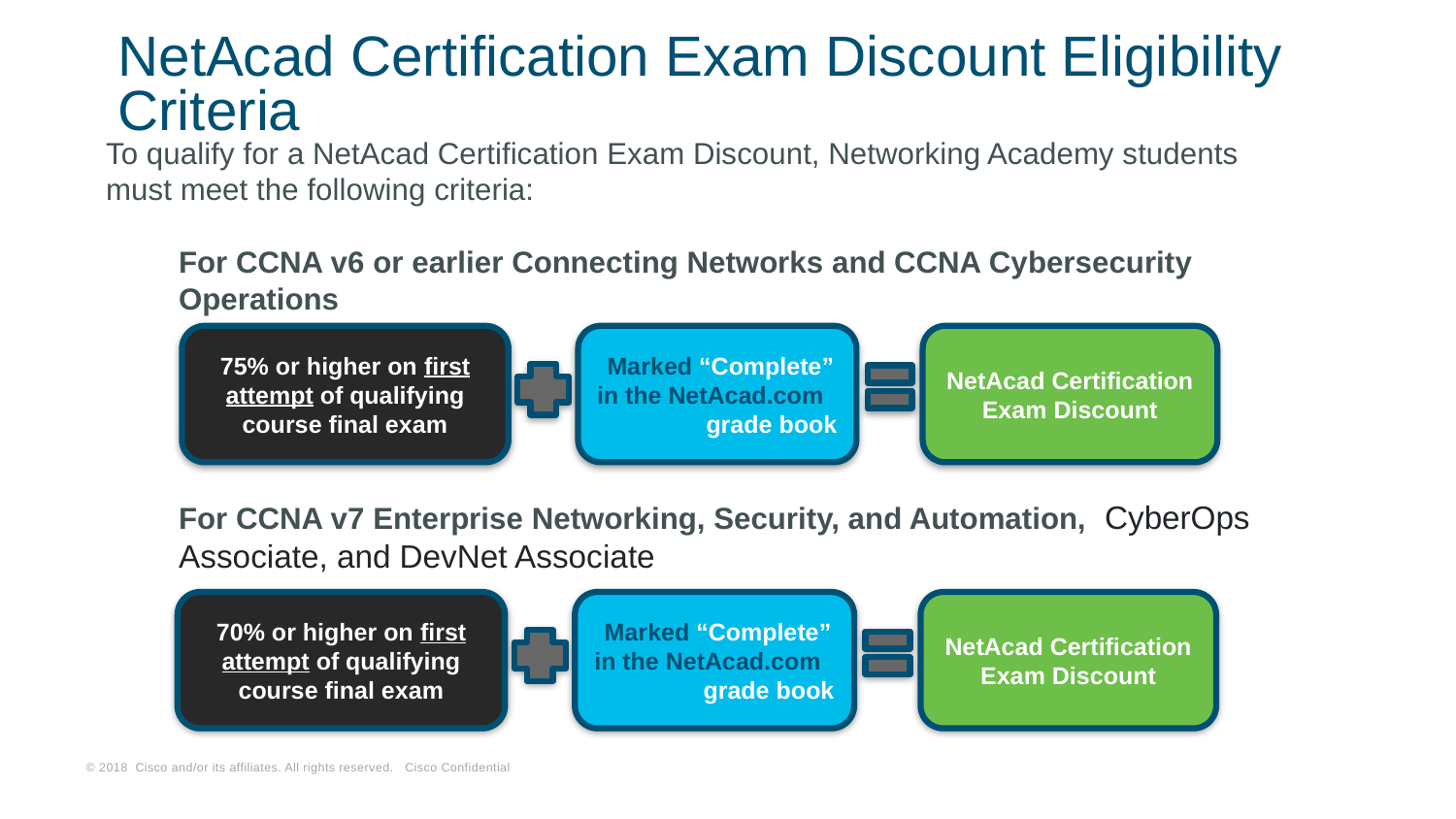

# NetAcad Certification Exam Discount Eligibility Criteria

To qualify for a NetAcad Certification Exam Discount, Networking Academy students must meet the following criteria:

For CCNA v6 or earlier Connecting Networks and CCNA Cybersecurity Operations

For CCNA v7 Enterprise Networking, Security, and Automation,  CyberOps Associate, and DevNet Associate

75% or higher on first attempt of qualifying course final exam
 Marked “Complete” in the NetAcad.com                   grade book
NetAcad Certification Exam Discount

70% or higher on first attempt of qualifying course final exam
 Marked “Complete” in the NetAcad.com                   grade book
NetAcad Certification Exam Discount